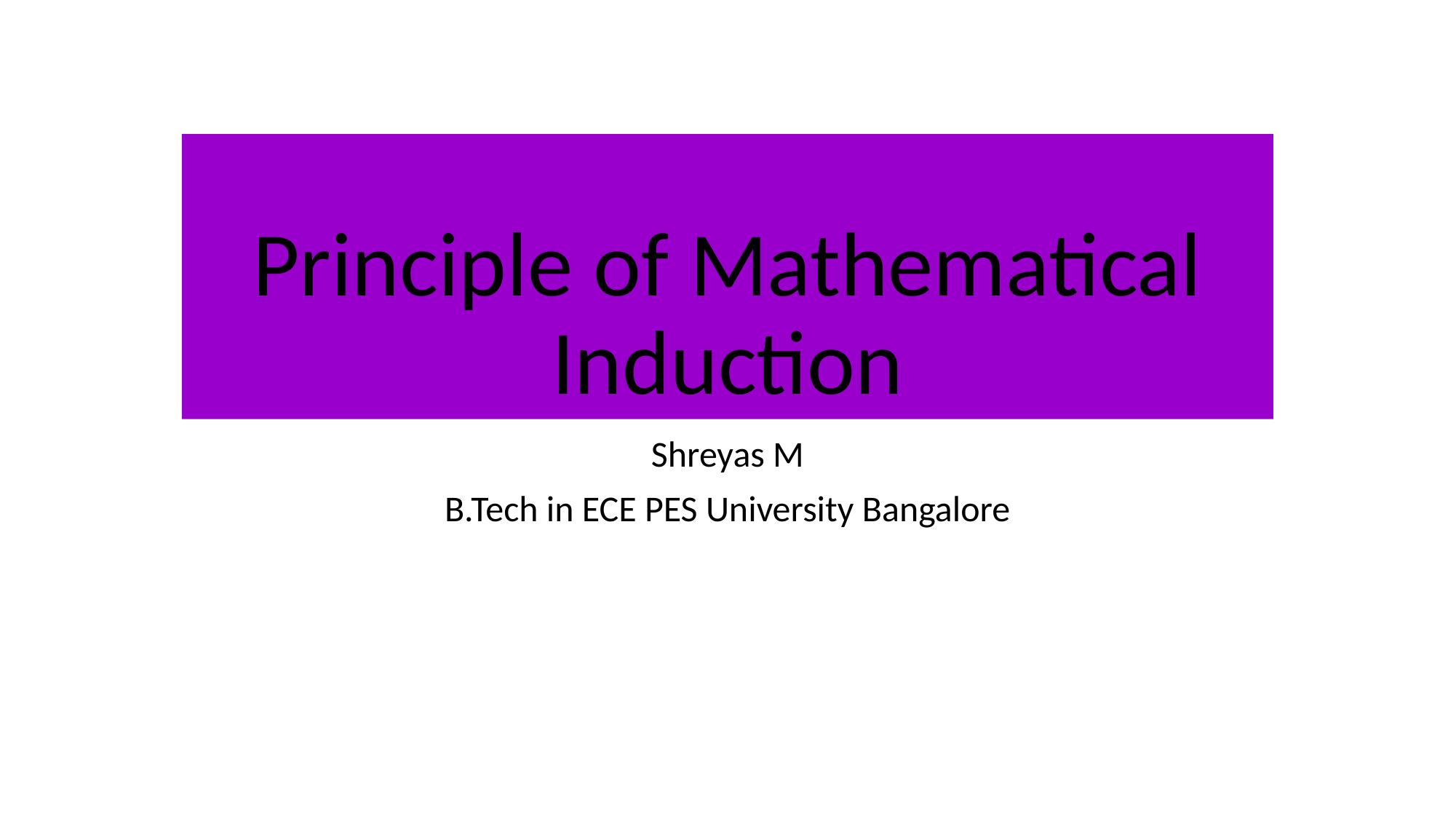

# Principle of Mathematical Induction
Shreyas M
B.Tech in ECE PES University Bangalore